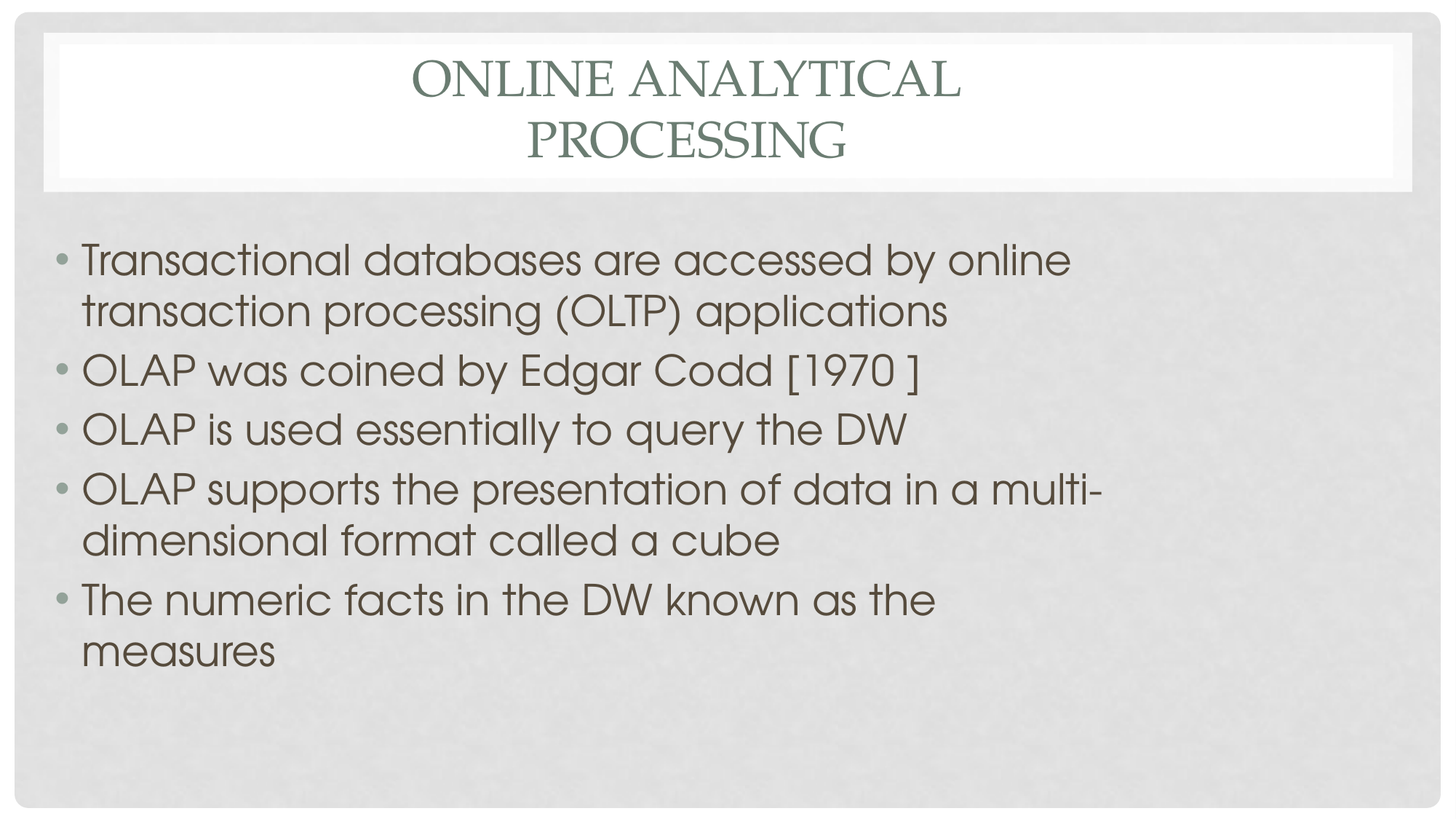

# Online Analytical Processing
Transactional databases are accessed by online transaction processing (OLTP) applications
OLAP was coined by Edgar Codd [1970 ]
OLAP is used essentially to query the DW
OLAP supports the presentation of data in a multi-dimensional format called a cube
The numeric facts in the DW known as the measures